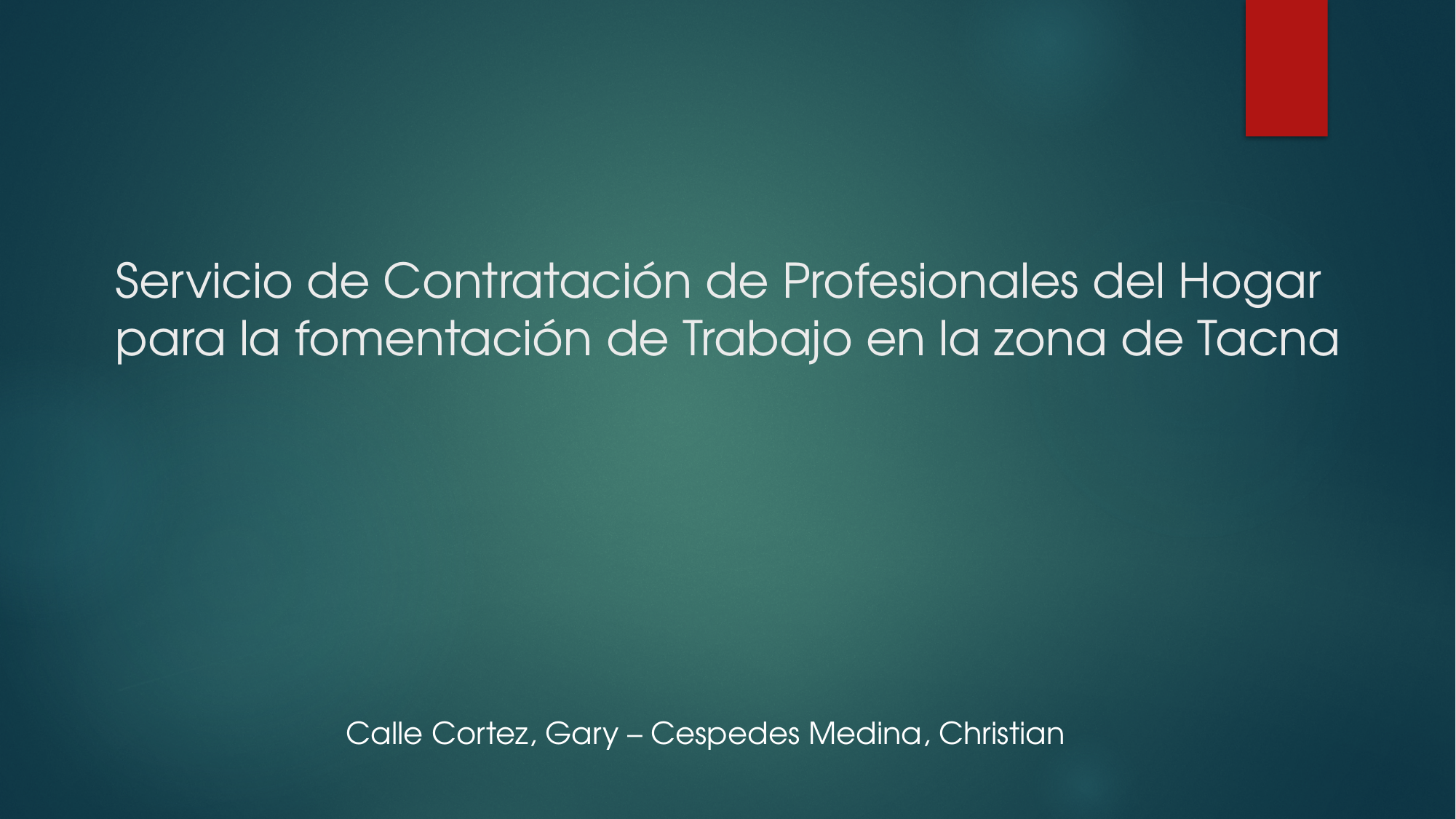

# Servicio de Contratación de Profesionales del Hogar para la fomentación de Trabajo en la zona de Tacna
Calle Cortez, Gary – Cespedes Medina, Christian